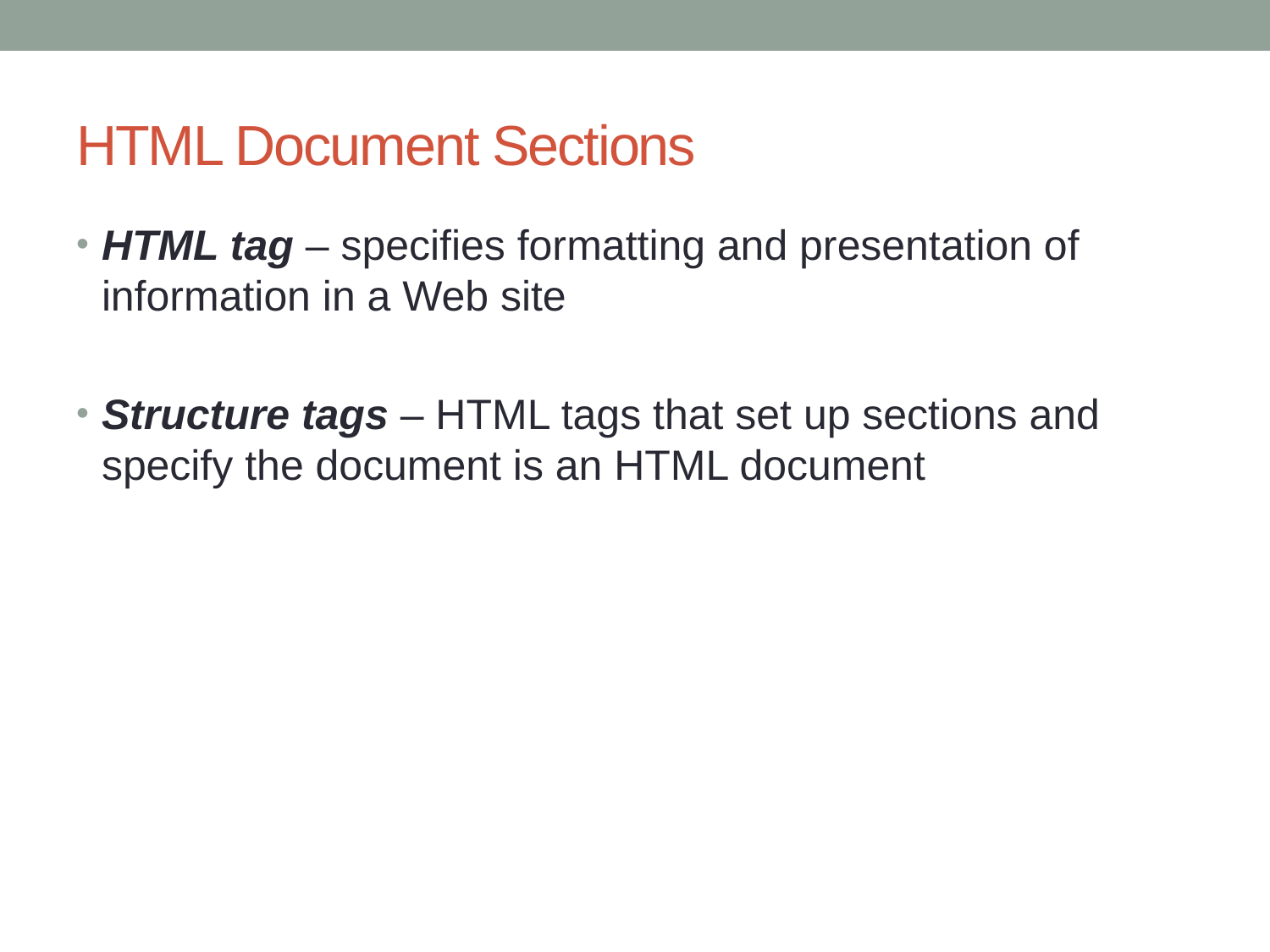

# HTML Document Sections
HTML tag – specifies formatting and presentation of information in a Web site

Structure tags – HTML tags that set up sections and specify the document is an HTML document